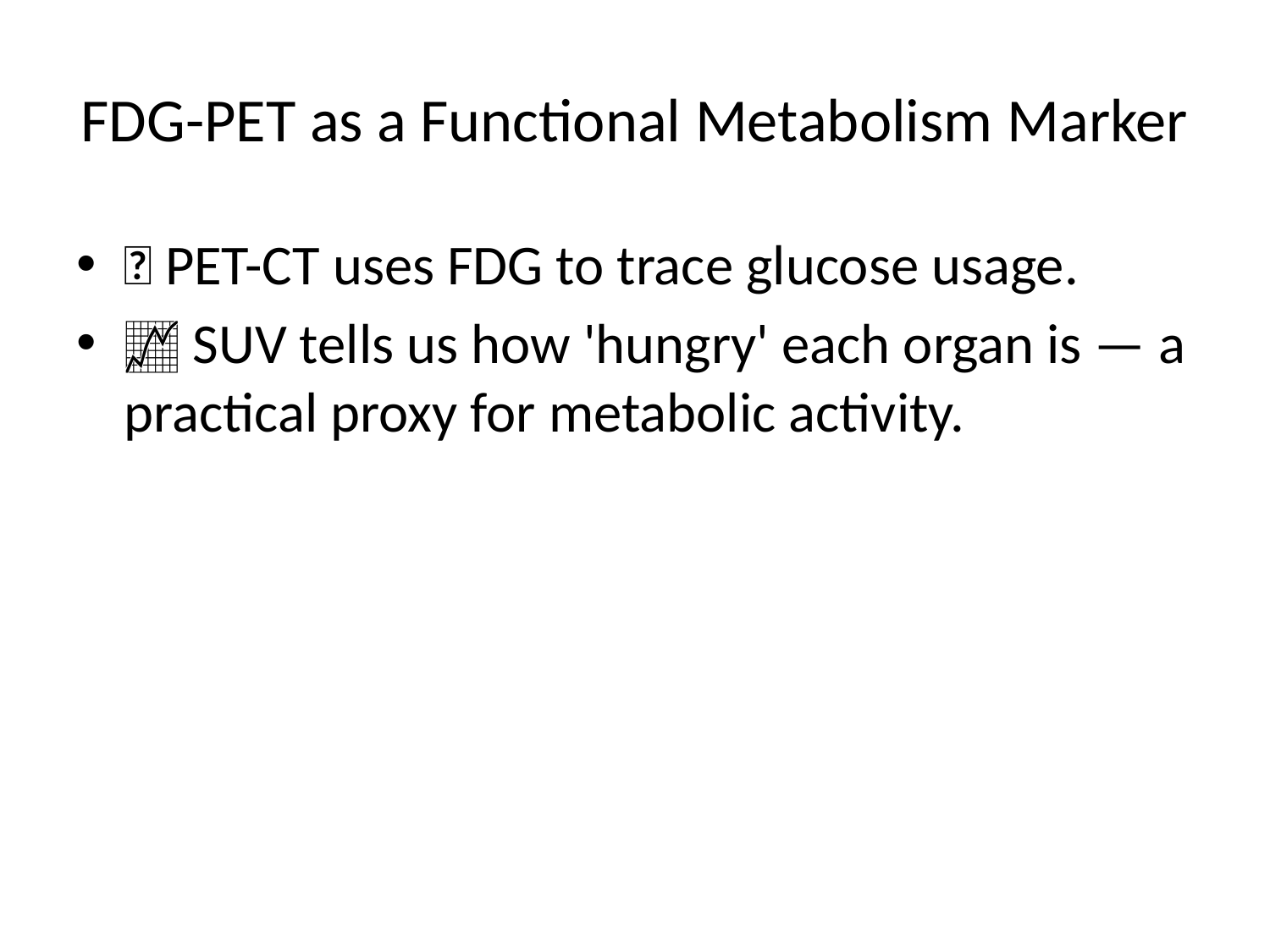

# FDG-PET as a Functional Metabolism Marker
🧪 PET-CT uses FDG to trace glucose usage.
📈 SUV tells us how 'hungry' each organ is — a practical proxy for metabolic activity.